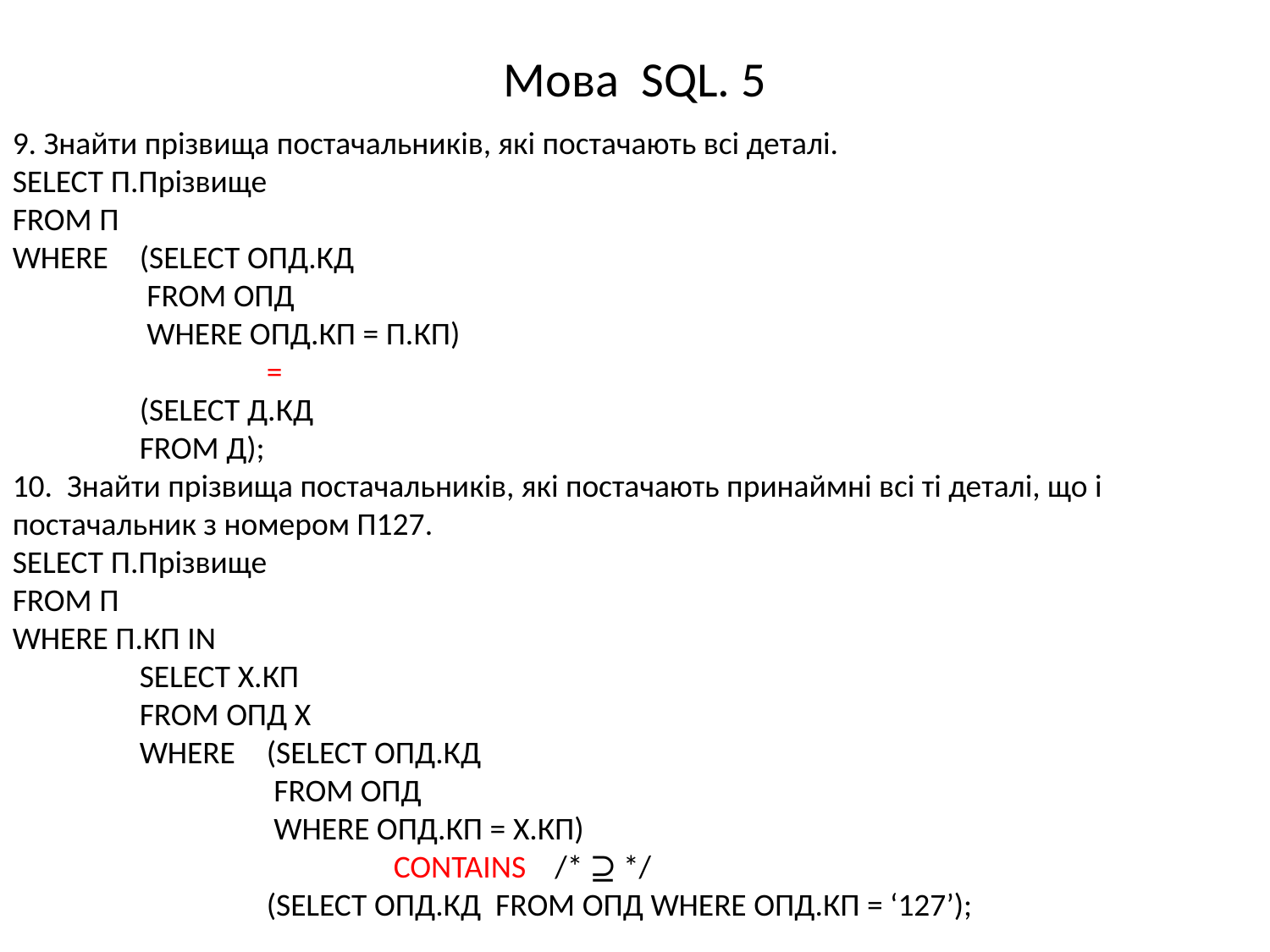

# Мова  SQL. 5
9. Знайти прізвища постачальників, які постачають всі деталі.
SELECT П.Прізвище
FROM П
WHERE 	(SELECT ОПД.КД
	 FROM ОПД
	 WHERE ОПД.КП = П.КП)
 		=
	(SELECT Д.КД
	FROM Д);
10.  Знайти прізвища постачальників, які постачають принаймні всі ті деталі, що і постачальник з номером П127.
SELECT П.Прізвище
FROM П
WHERE П.КП IN
	SELECT Х.КП
	FROM ОПД X
	WHERE 	(SELECT ОПД.КД
		 FROM ОПД
		 WHERE ОПД.КП = X.КП)
   			CONTAINS    /* ⊇ */
		(SELECT ОПД.КД  FROM ОПД WHERE ОПД.КП = ‘127’);